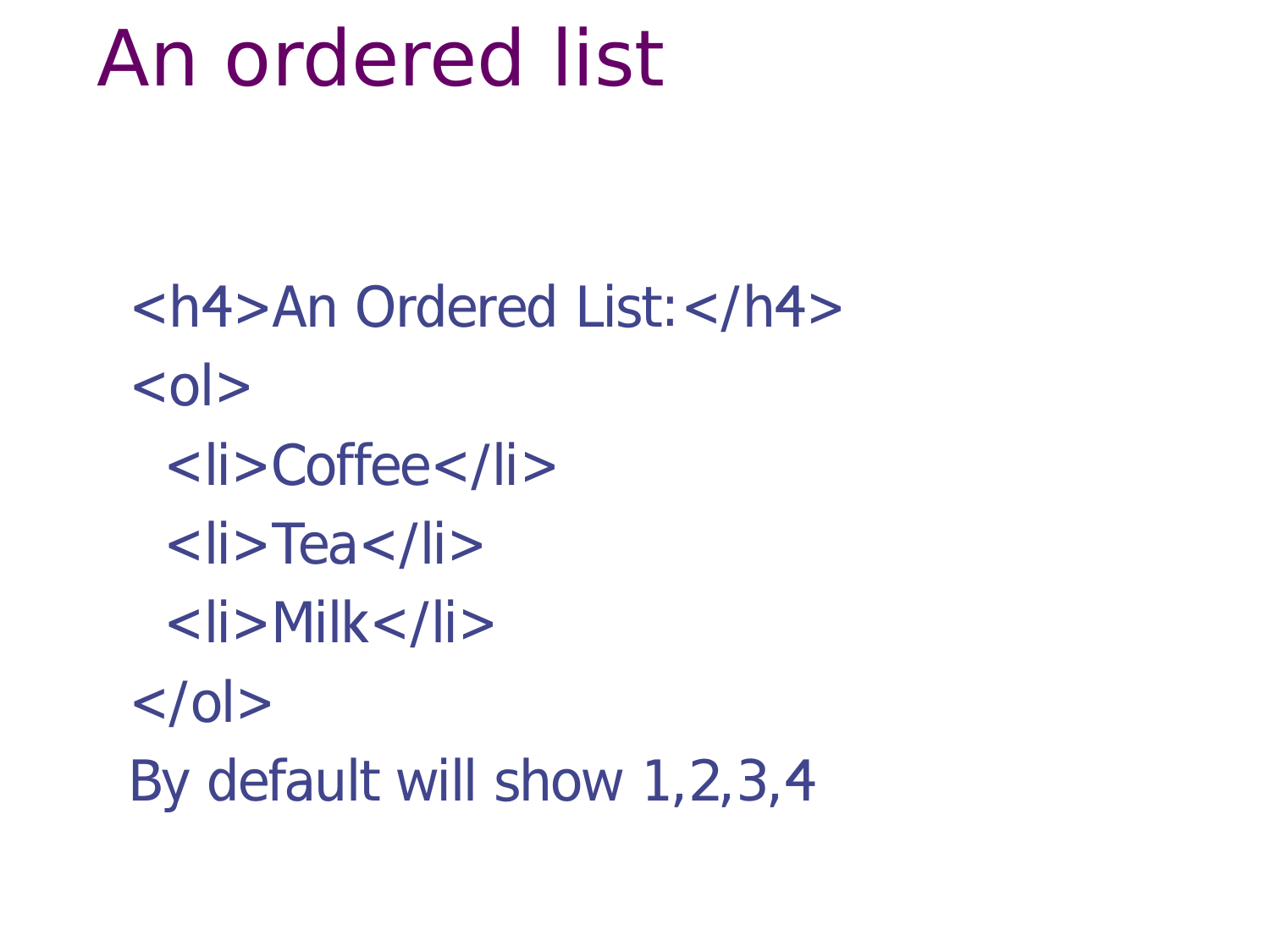

# An ordered list
<h4>An Ordered List:</h4>
<ol>
  <li>Coffee</li>
  <li>Tea</li>
  <li>Milk</li>
</ol>
By default will show 1,2,3,4